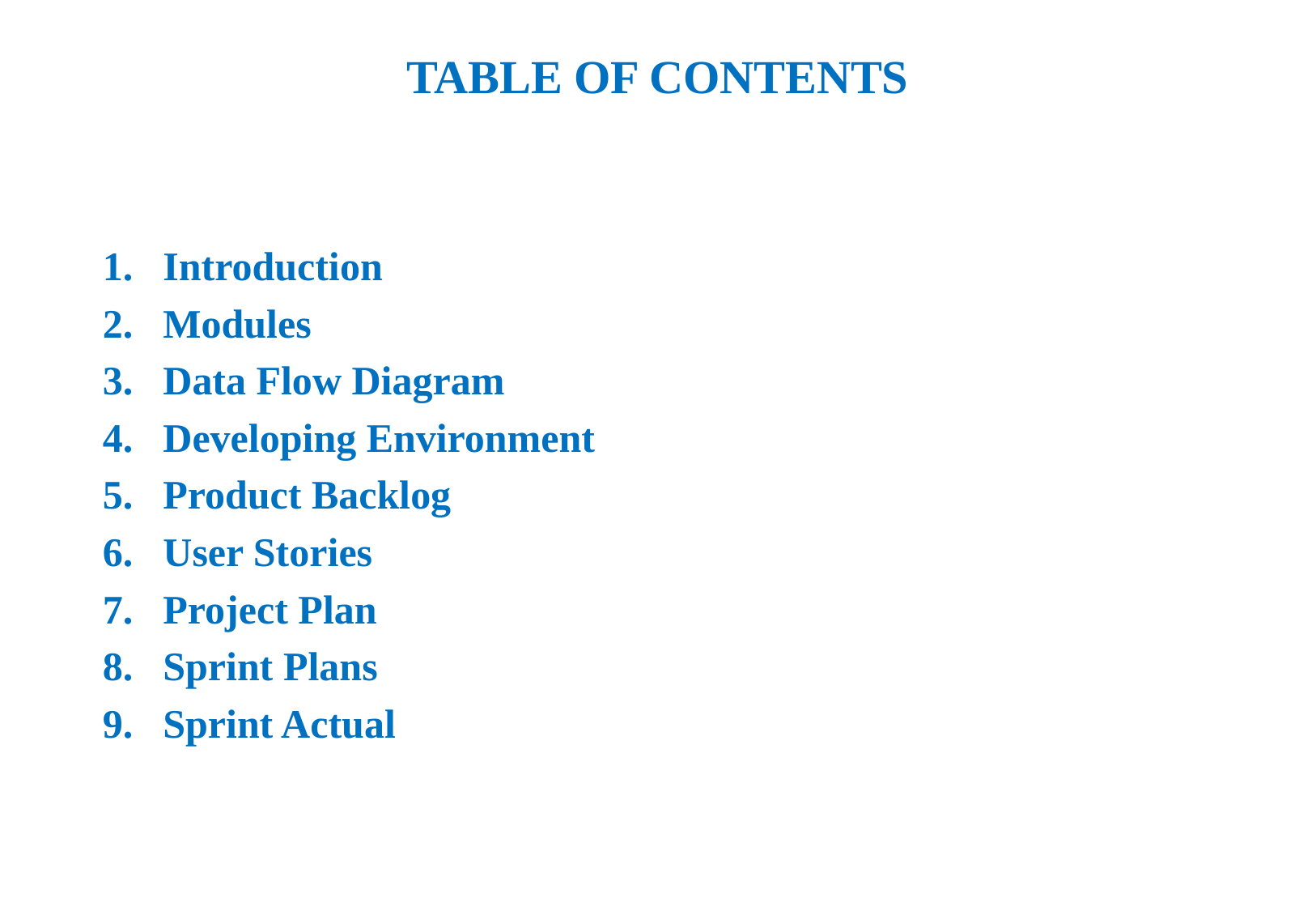

TABLE OF CONTENTS
Introduction
Modules
Data Flow Diagram
Developing Environment
Product Backlog
User Stories
Project Plan
Sprint Plans
Sprint Actual